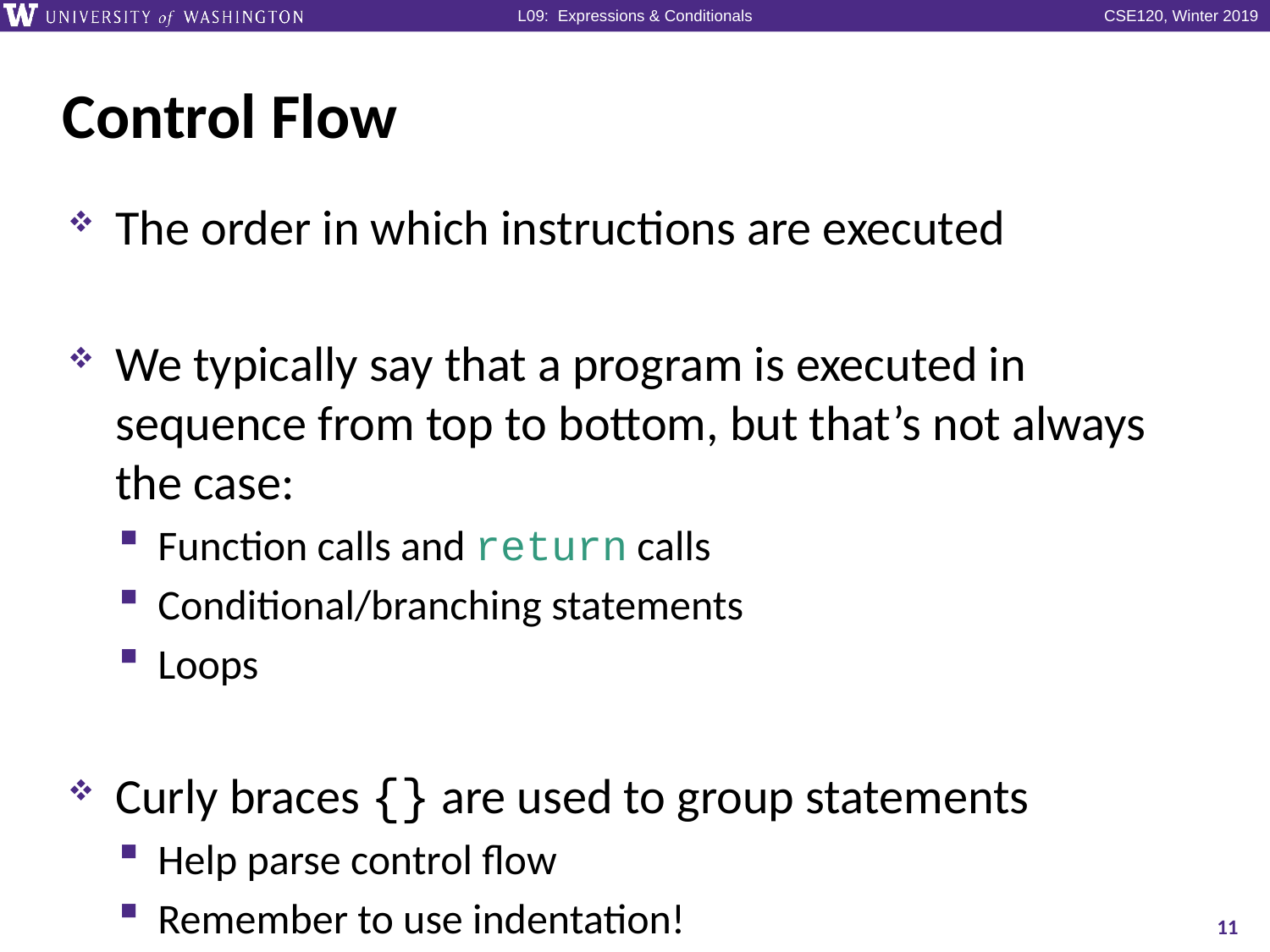

# Control Flow
The order in which instructions are executed

We typically say that a program is executed in sequence from top to bottom, but that’s not always the case:
Function calls and return calls
Conditional/branching statements
Loops

Curly braces {} are used to group statements
Help parse control flow
Remember to use indentation!
11